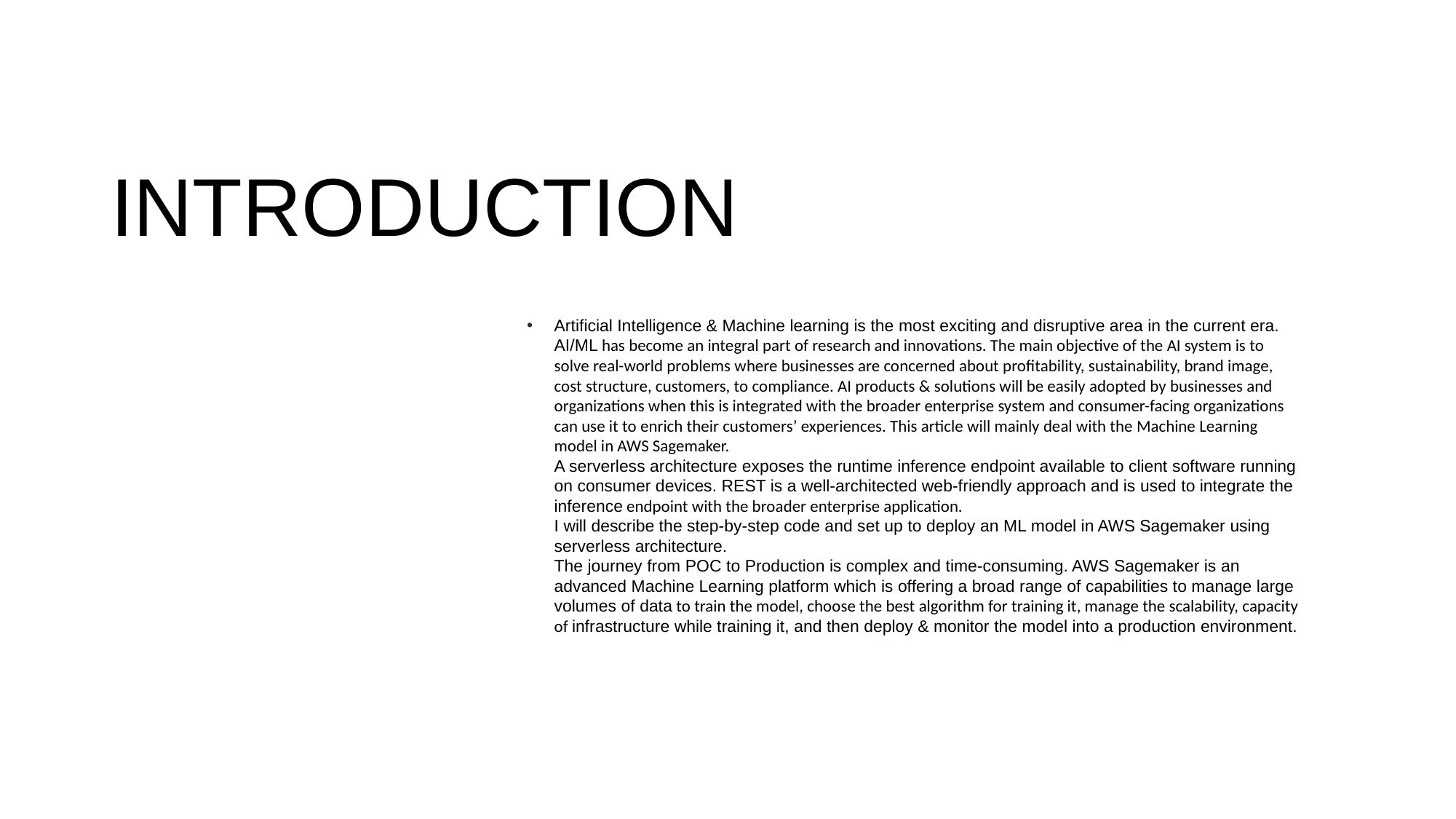

# INTRODUCTION
Artificial Intelligence & Machine learning is the most exciting and disruptive area in the current era. AI/ML has become an integral part of research and innovations. The main objective of the AI system is to solve real-world problems where businesses are concerned about profitability, sustainability, brand image, cost structure, customers, to compliance. AI products & solutions will be easily adopted by businesses and organizations when this is integrated with the broader enterprise system and consumer-facing organizations can use it to enrich their customers’ experiences. This article will mainly deal with the Machine Learning model in AWS Sagemaker.
A serverless architecture exposes the runtime inference endpoint available to client software running on consumer devices. REST is a well-architected web-friendly approach and is used to integrate the inference endpoint with the broader enterprise application.
I will describe the step-by-step code and set up to deploy an ML model in AWS Sagemaker using serverless architecture.
The journey from POC to Production is complex and time-consuming. AWS Sagemaker is an advanced Machine Learning platform which is offering a broad range of capabilities to manage large volumes of data to train the model, choose the best algorithm for training it, manage the scalability, capacity of infrastructure while training it, and then deploy & monitor the model into a production environment.